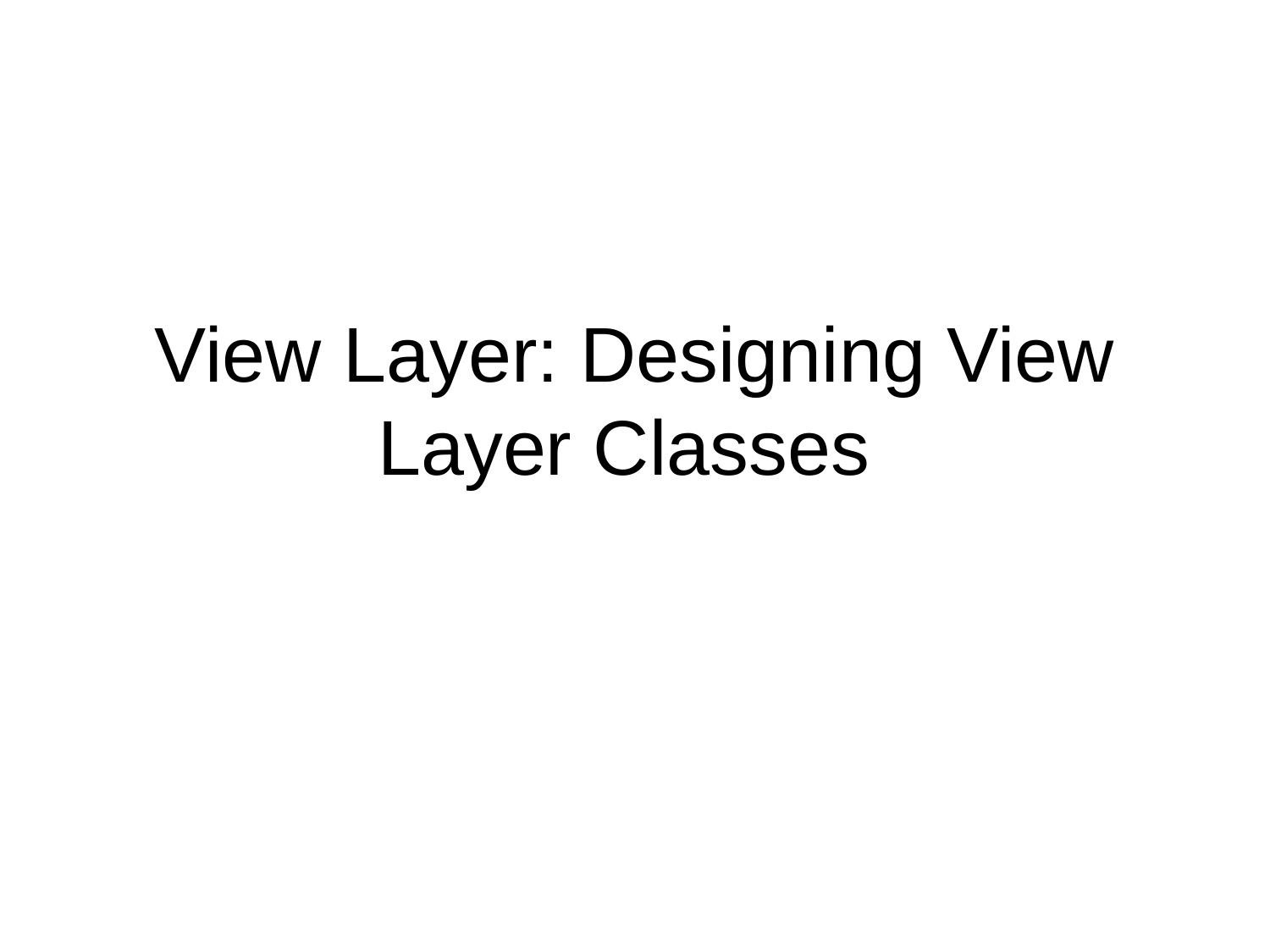

# View Layer: Designing View Layer Classes